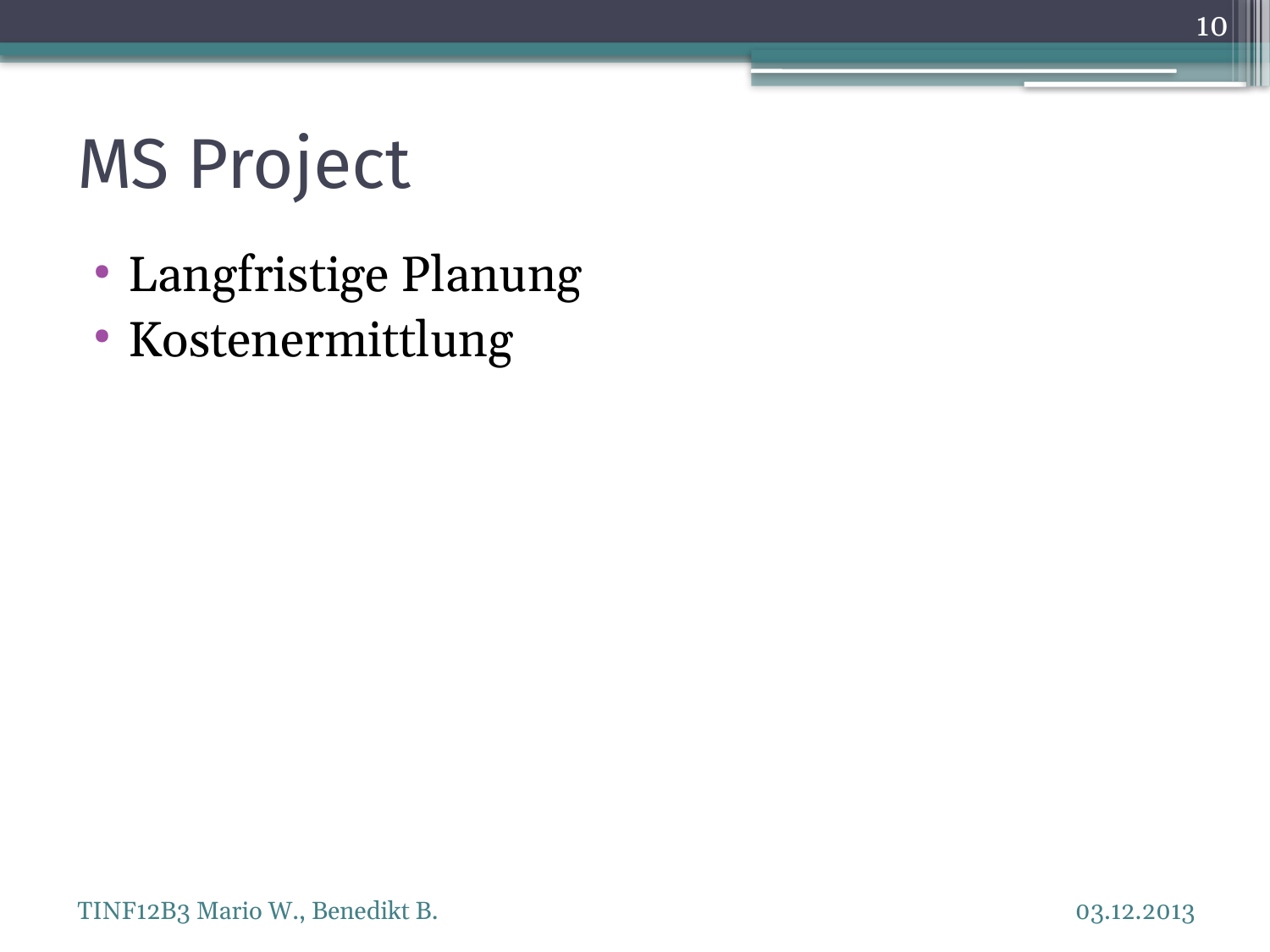

10
# MS Project
Langfristige Planung
Kostenermittlung
TINF12B3 Mario W., Benedikt B.
03.12.2013